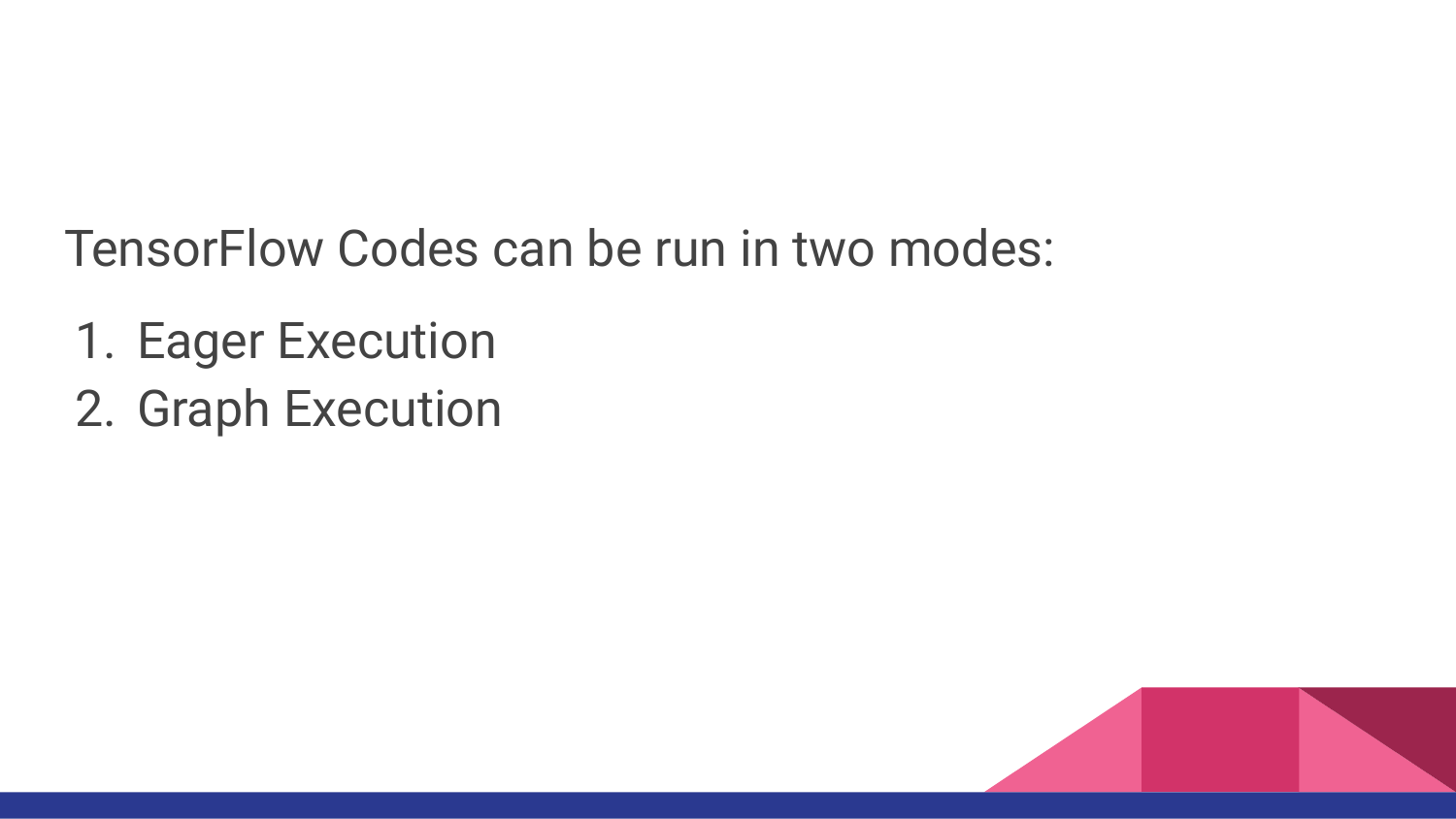

#
TensorFlow Codes can be run in two modes:
Eager Execution
Graph Execution